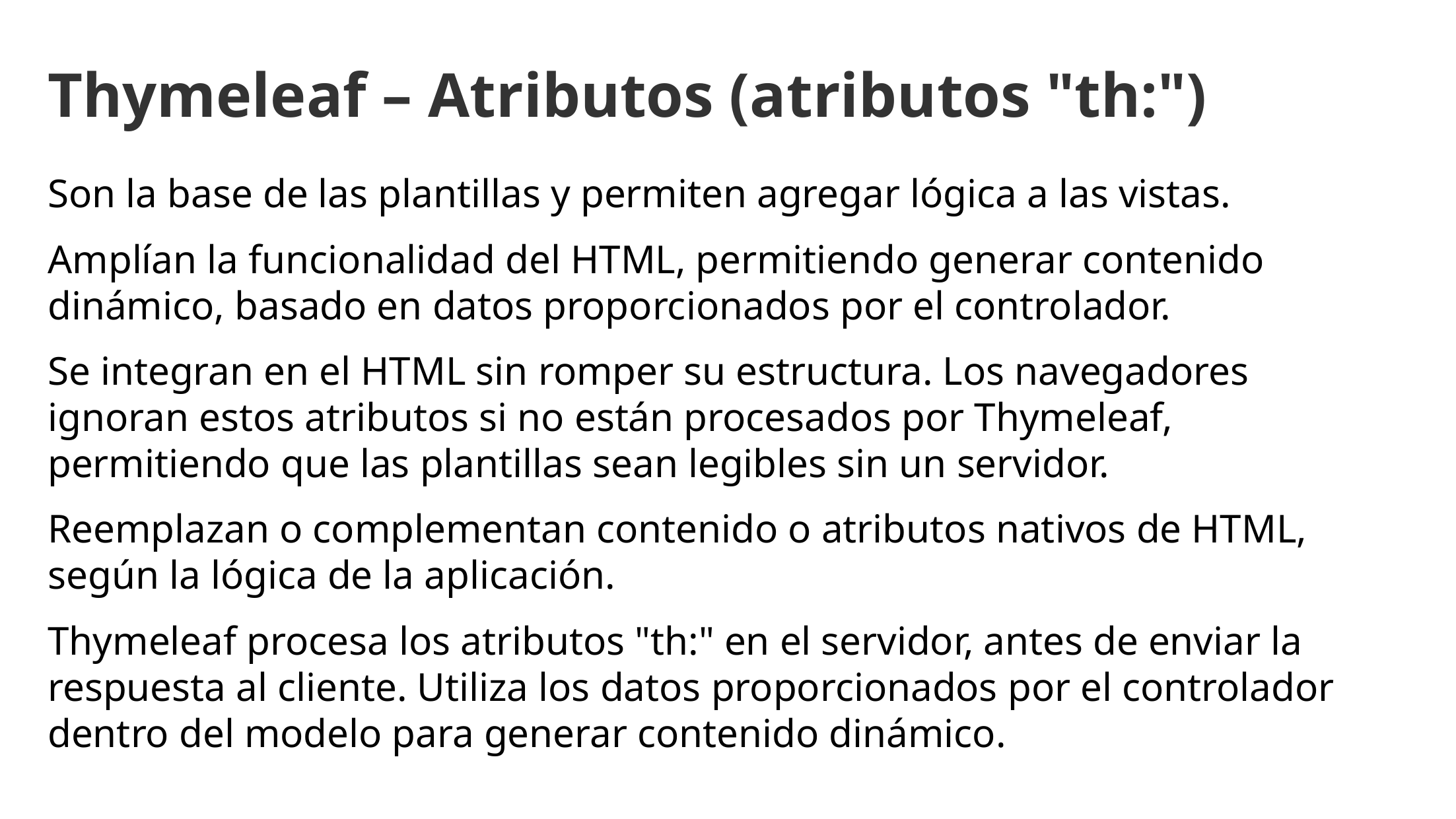

Thymeleaf – Atributos (atributos "th:")
Son la base de las plantillas y permiten agregar lógica a las vistas.
Amplían la funcionalidad del HTML, permitiendo generar contenido dinámico, basado en datos proporcionados por el controlador.
Se integran en el HTML sin romper su estructura. Los navegadores ignoran estos atributos si no están procesados por Thymeleaf, permitiendo que las plantillas sean legibles sin un servidor.
Reemplazan o complementan contenido o atributos nativos de HTML, según la lógica de la aplicación.
Thymeleaf procesa los atributos "th:" en el servidor, antes de enviar la respuesta al cliente. Utiliza los datos proporcionados por el controlador dentro del modelo para generar contenido dinámico.